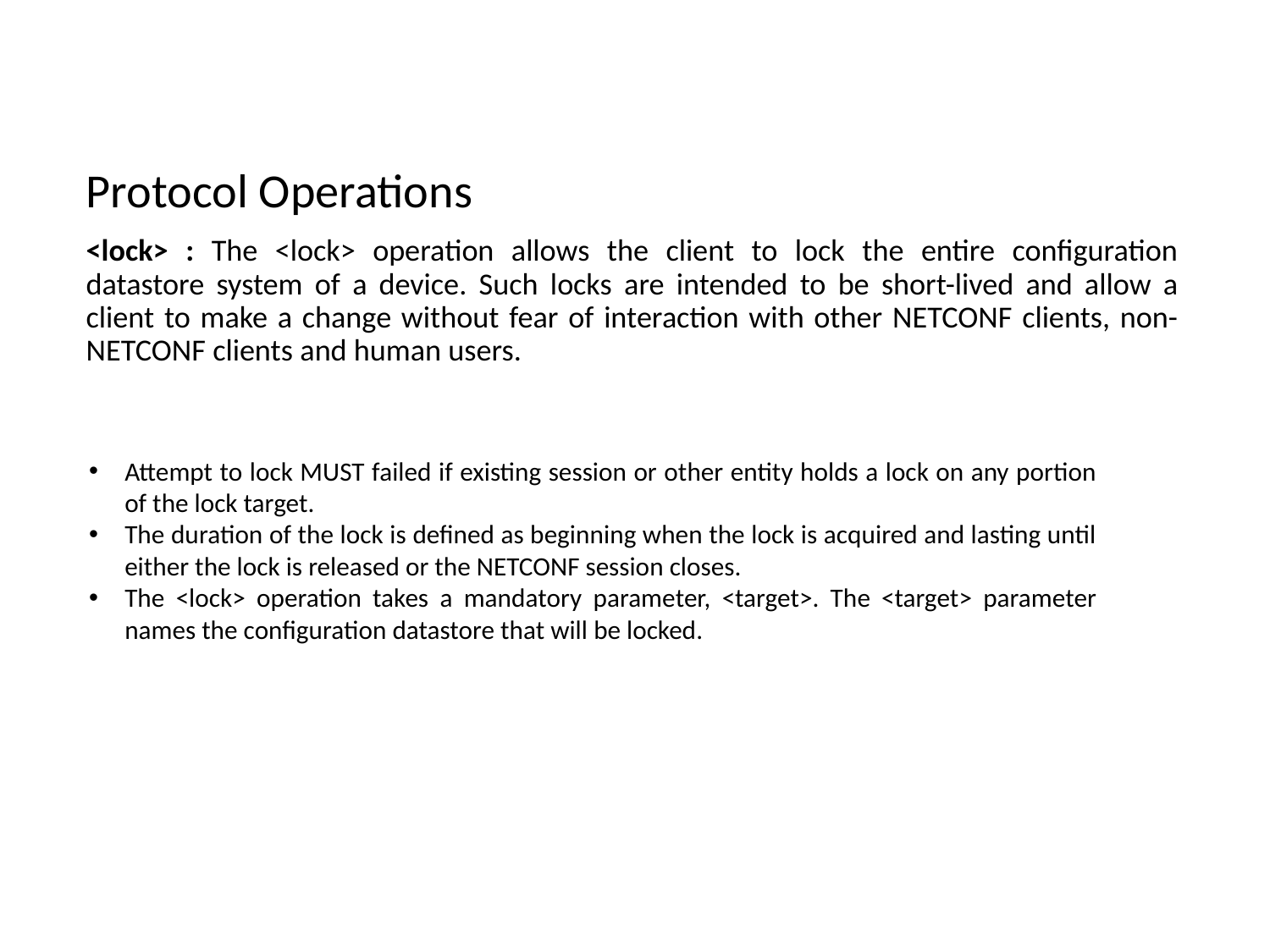

Protocol Operations
<lock> : The <lock> operation allows the client to lock the entire configuration datastore system of a device. Such locks are intended to be short-lived and allow a client to make a change without fear of interaction with other NETCONF clients, non-NETCONF clients and human users.
Attempt to lock MUST failed if existing session or other entity holds a lock on any portion of the lock target.
The duration of the lock is defined as beginning when the lock is acquired and lasting until either the lock is released or the NETCONF session closes.
The <lock> operation takes a mandatory parameter, <target>. The <target> parameter names the configuration datastore that will be locked.